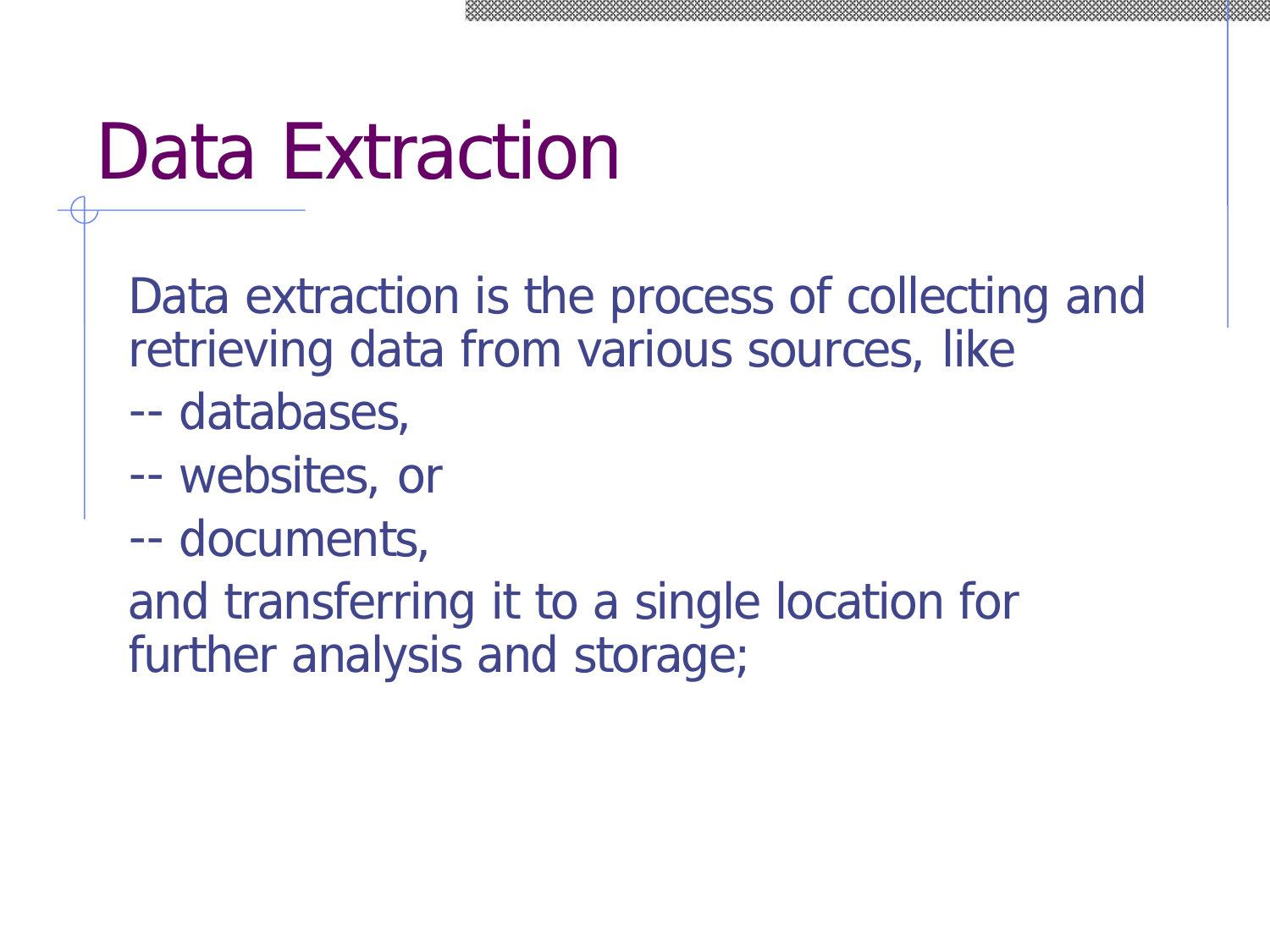

# Data Extraction
Data extraction is the process of collecting and retrieving data from various sources, like
-- databases,
-- websites, or
-- documents,
and transferring it to a single location for further analysis and storage;